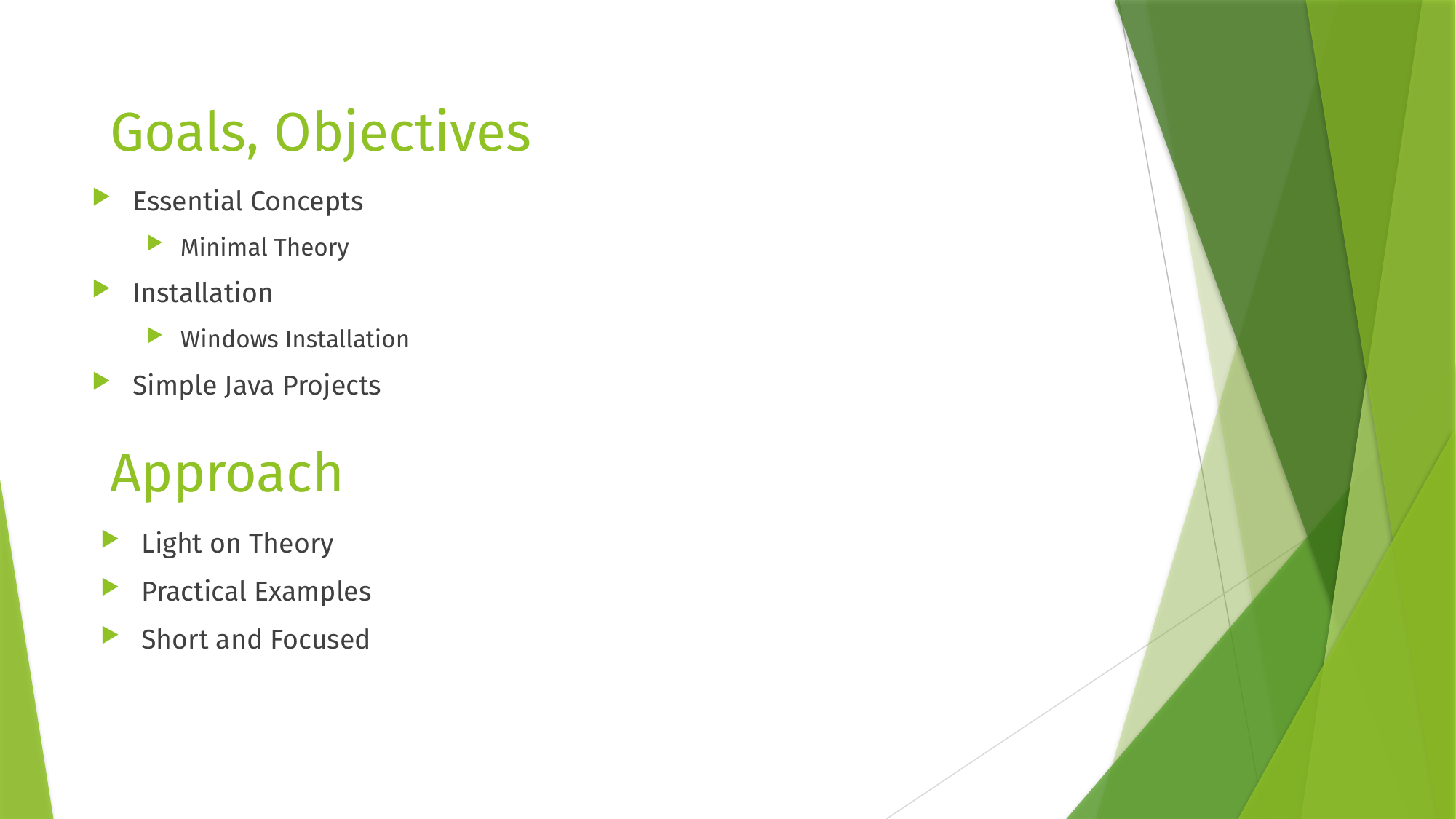

Goals, Objectives
Essential Concepts
Minimal Theory
Installation
Windows Installation
Simple Java Projects

# Approach
Light on Theory
Practical Examples
Short and Focused